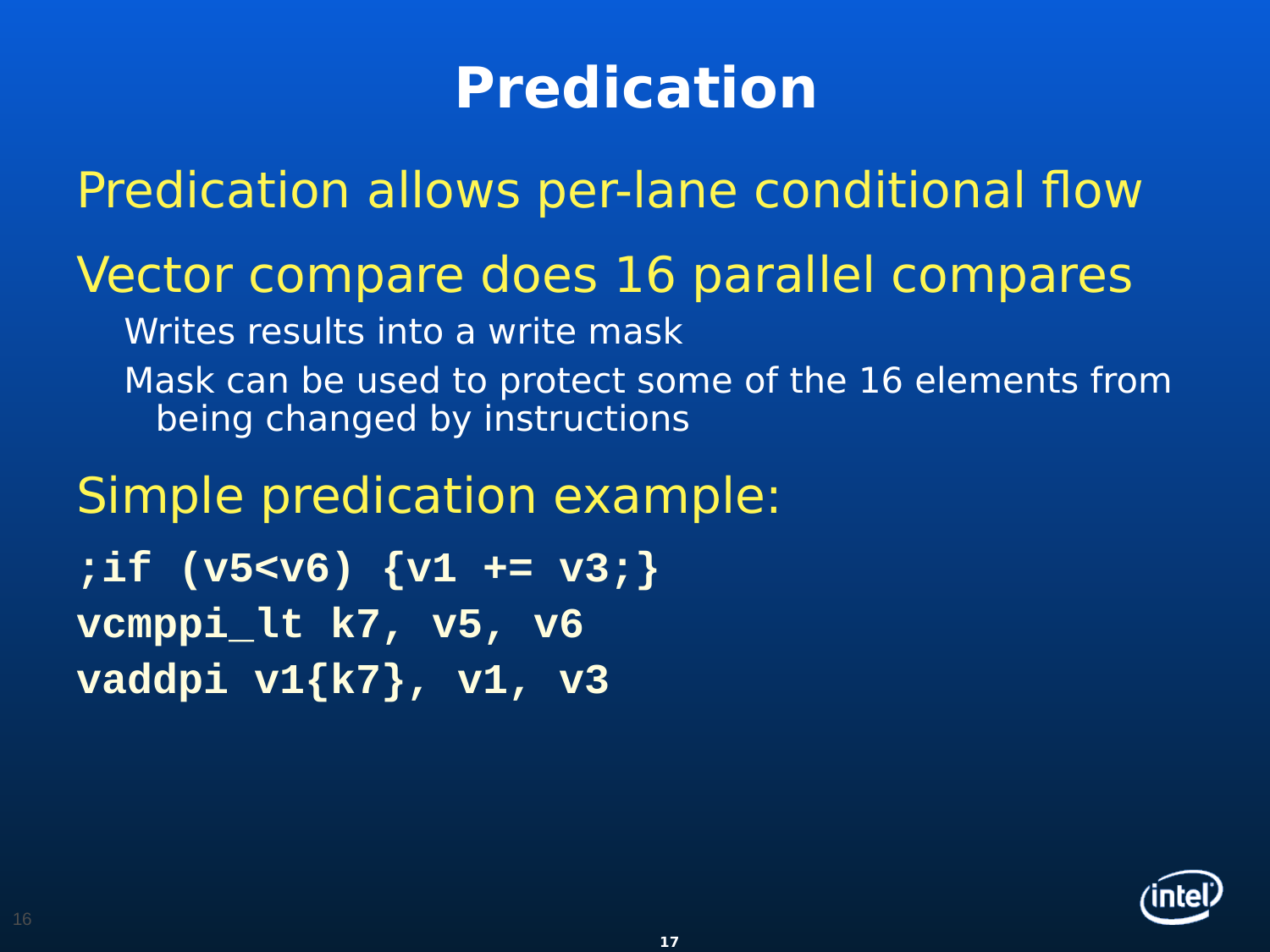

# Predication
Predication allows per-lane conditional flow
Vector compare does 16 parallel compares
Writes results into a write mask
Mask can be used to protect some of the 16 elements from being changed by instructions
Simple predication example:
;if (v5<v6) {v1 += v3;}
vcmppi_lt k7, v5, v6
vaddpi v1{k7}, v1, v3
16